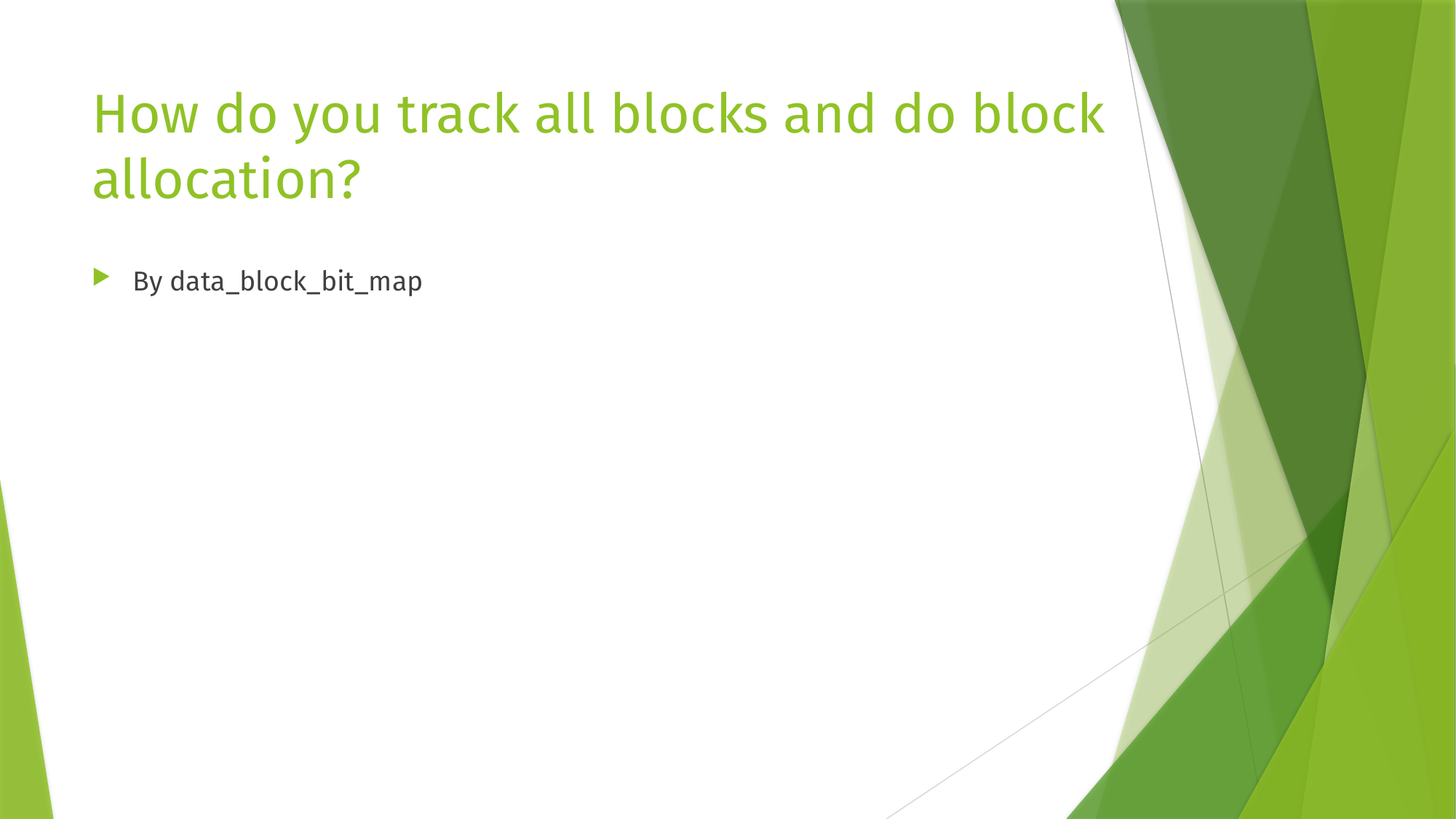

# How do you track all blocks and do block allocation?
By data_block_bit_map